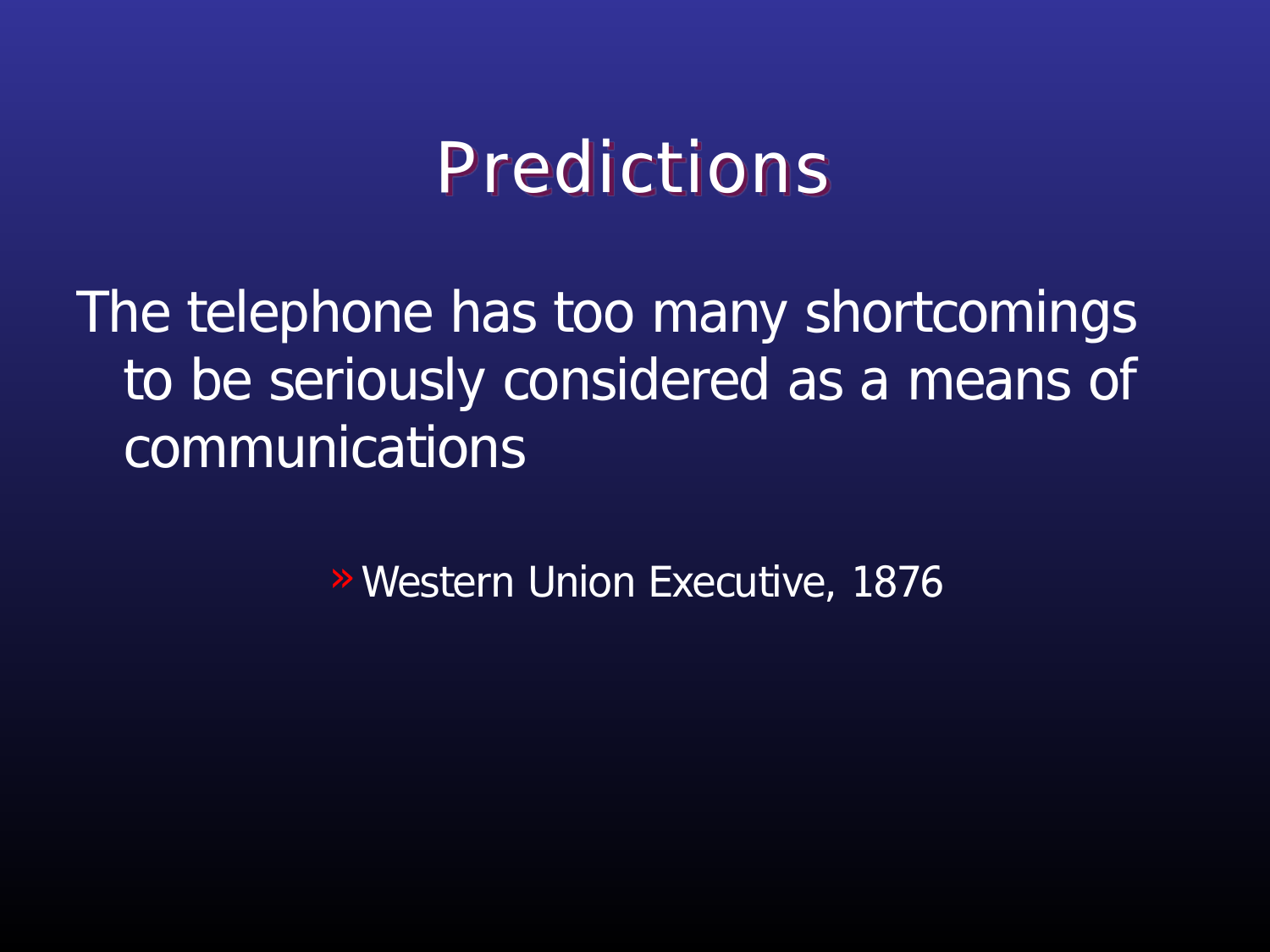

# Predictions

The telephone has too many shortcomings to be seriously considered as a means of communications

Western Union Executive, 1876